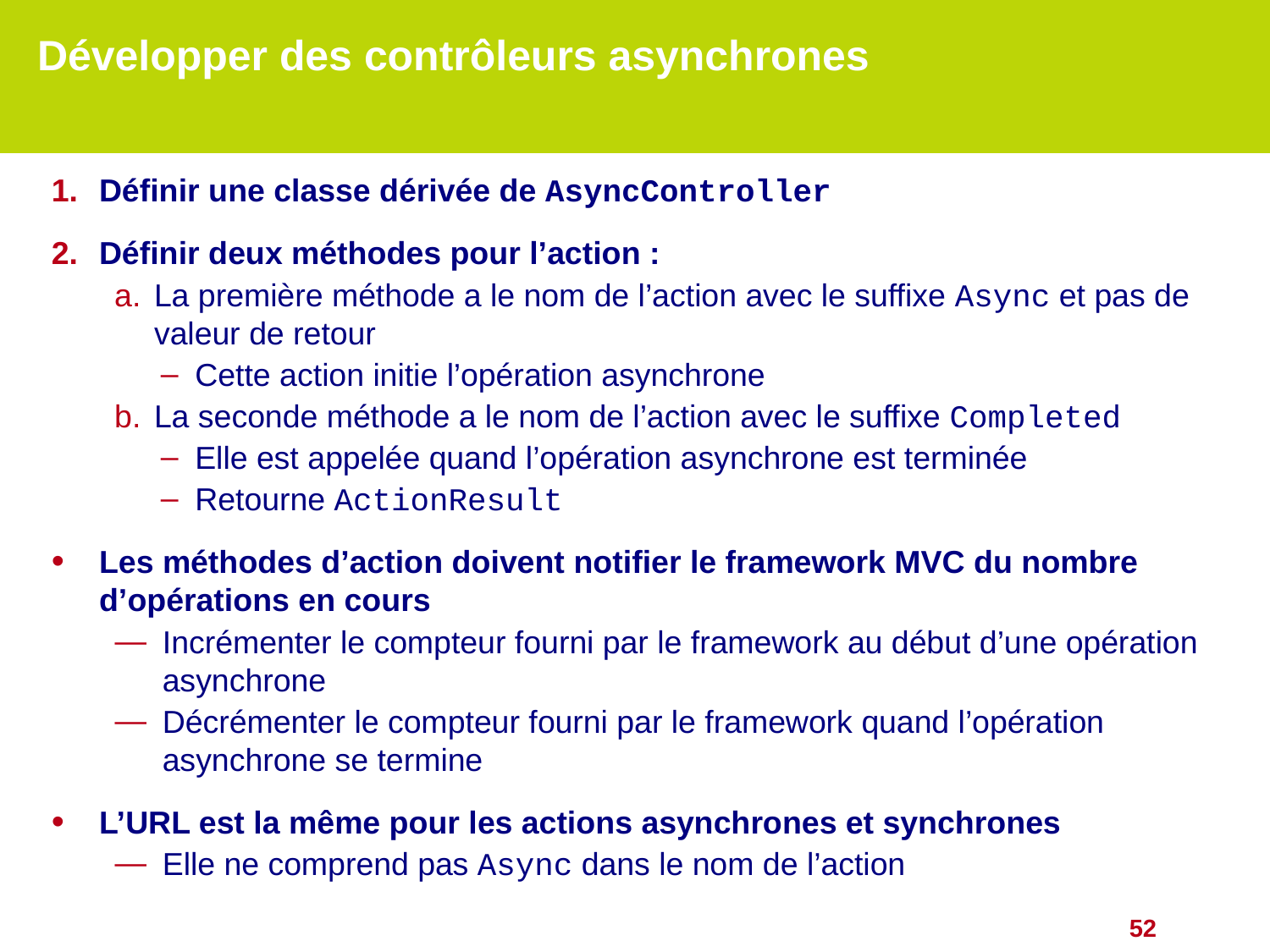

# Développer des contrôleurs asynchrones
Définir une classe dérivée de AsyncController
Définir deux méthodes pour l’action :
La première méthode a le nom de l’action avec le suffixe Async et pas de valeur de retour
Cette action initie l’opération asynchrone
La seconde méthode a le nom de l’action avec le suffixe Completed
Elle est appelée quand l’opération asynchrone est terminée
Retourne ActionResult
Les méthodes d’action doivent notifier le framework MVC du nombre d’opérations en cours
Incrémenter le compteur fourni par le framework au début d’une opération asynchrone
Décrémenter le compteur fourni par le framework quand l’opération asynchrone se termine
L’URL est la même pour les actions asynchrones et synchrones
Elle ne comprend pas Async dans le nom de l’action